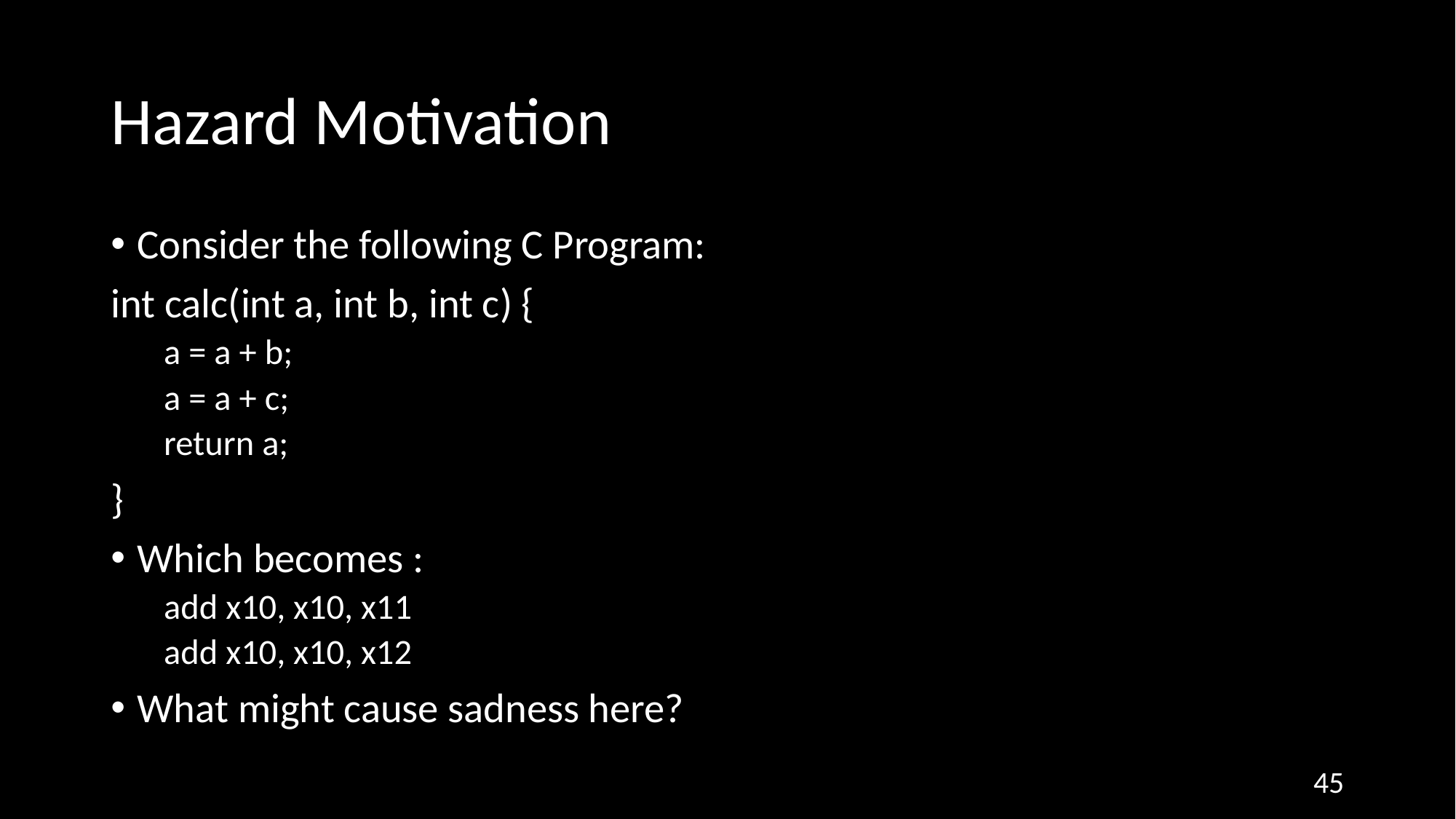

# Hazard Motivation
Consider the following C Program:
int calc(int a, int b, int c) {
a = a + b;
a = a + c;
return a;
}
Which becomes :
add x10, x10, x11
add x10, x10, x12
What might cause sadness here?
45